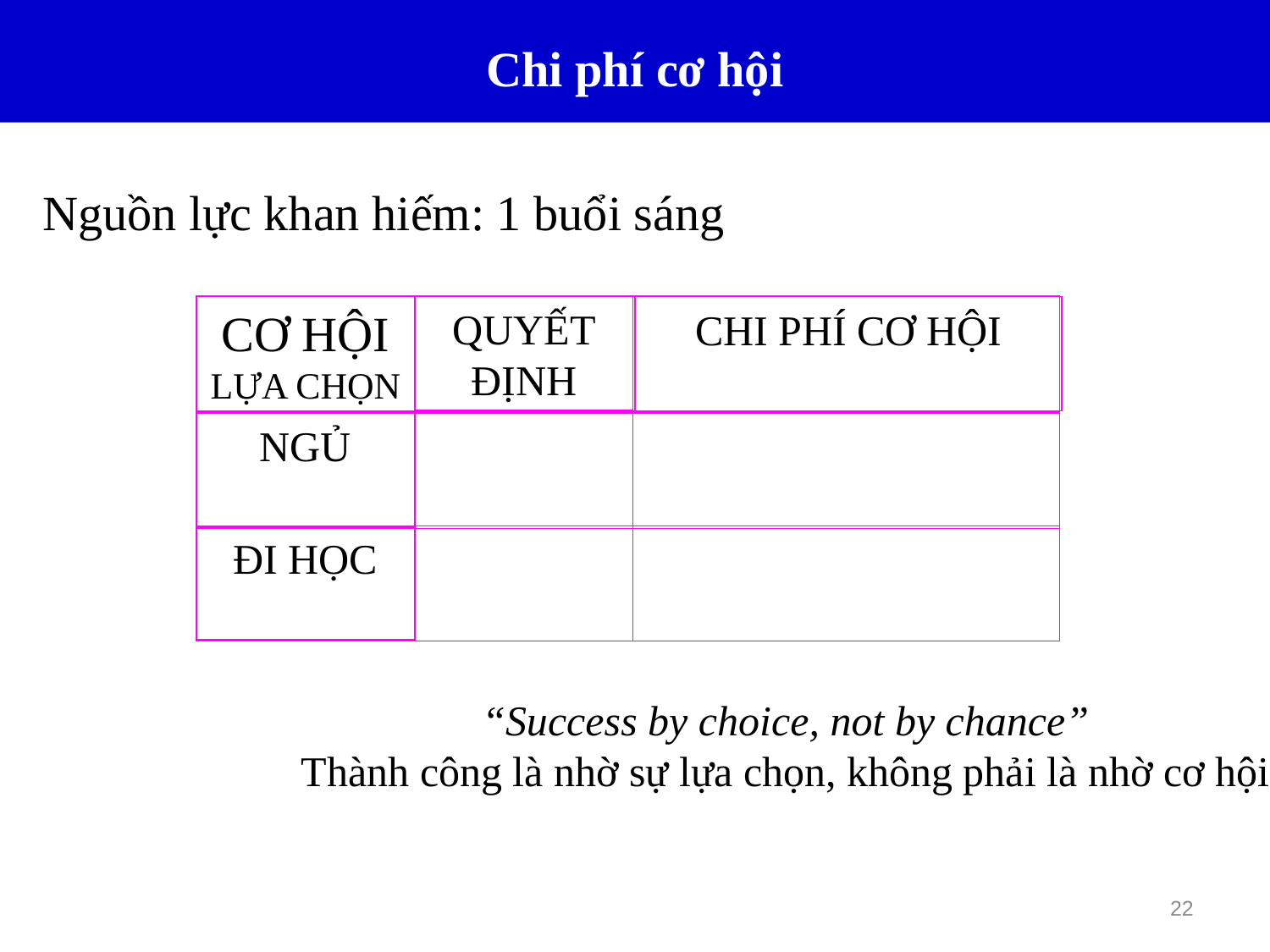

Chi phí cơ hội

Nguồn lực khan hiếm: 1 buổi sáng

CƠ HỘI LỰA CHỌN

QUYẾT ĐỊNH

CHI PHÍ CƠ HỘI

NGỦ

ĐI HỌC

“Success by choice, not by chance”
Thành công là nhờ sự lựa chọn, không phải là nhờ cơ hội
22